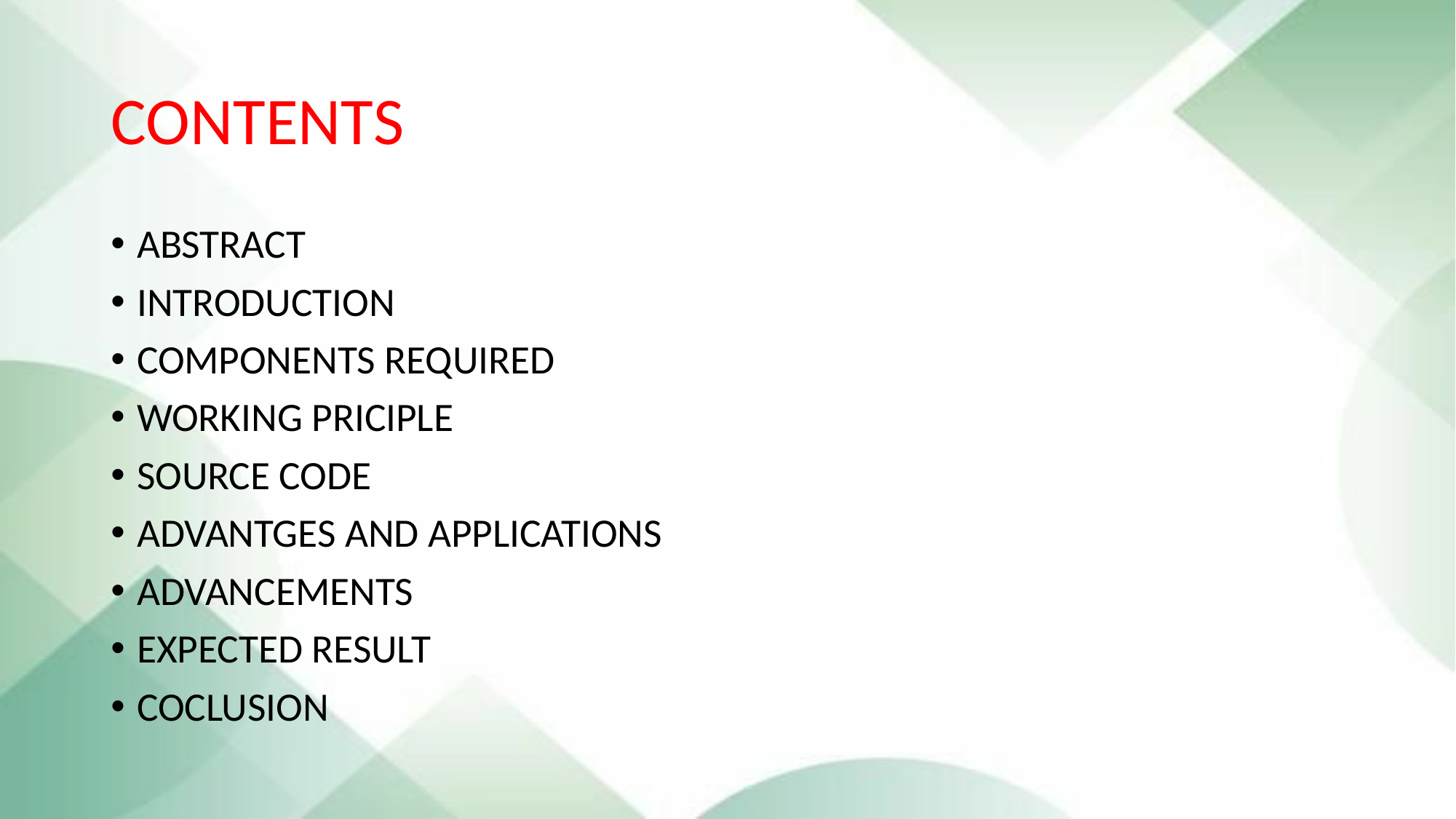

# CONTENTS
ABSTRACT
INTRODUCTION
COMPONENTS REQUIRED
WORKING PRICIPLE
SOURCE CODE
ADVANTGES AND APPLICATIONS
ADVANCEMENTS
EXPECTED RESULT
COCLUSION